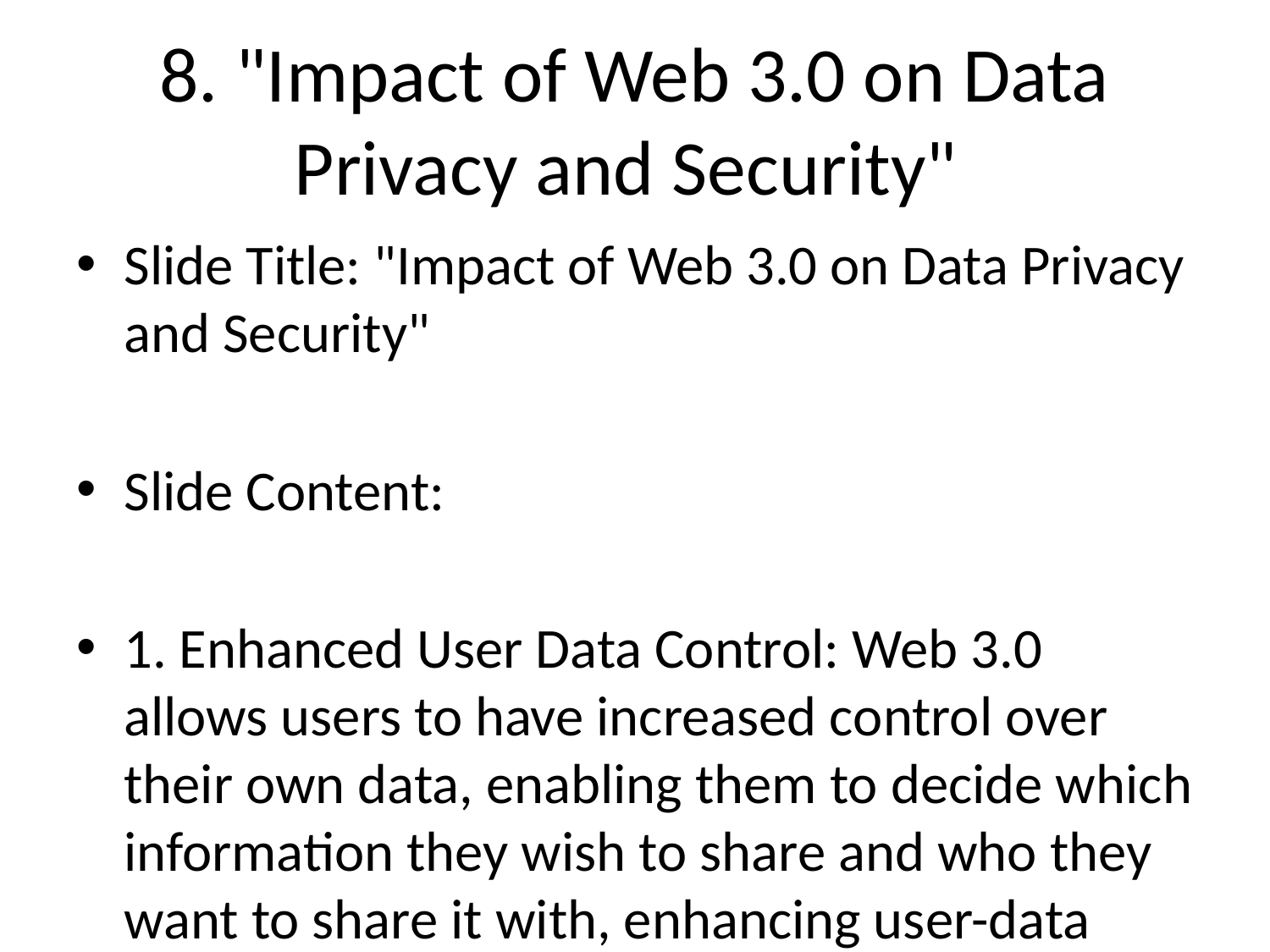

# 8. "Impact of Web 3.0 on Data Privacy and Security"
Slide Title: "Impact of Web 3.0 on Data Privacy and Security"

Slide Content:

1. Enhanced User Data Control: Web 3.0 allows users to have increased control over their own data, enabling them to decide which information they wish to share and who they want to share it with, enhancing user-data privacy substantially.

2. Improved Security Measures: Web 3.0 introduces advanced security technologies such as blockchain, which enforces stringent data encryption thus increasing the overall security of data being exchanged over the web.

3. Transparency: With Web 3.0, data flows are transparent and can be traced, improving the visibility of data breaches.

4. Decentralization: One key feature of Web 3.0 is decentralization which distributes data across various nodes, reducing the risk of data theft.

5. Reduced Reliance on Third-Parties: By limiting the necessity of third-party intermediates, Web 3.0 minimizes potential data breach vulnerabilities.

6. Personal Data Store: Web 3.0 allows users to store their personal data in a secure personal online data store (POD) boosting privacy and security.

7. Authentication: More advanced forms of authentication in Web 3.0, like biometrics and multi-factor authentication, make hacking more challenging.

8. Potential Risks: However, with interconnected devices and increasing realization of the value of data, Web 3.0 can also pose new risks and challenges to data privacy and security.

Remember, while Web 3.0 offers advanced data privacy and security, it doesn't completely eliminate the potential threats. Continuous vigilance is needed to identify and counter possible vulnerabilities.